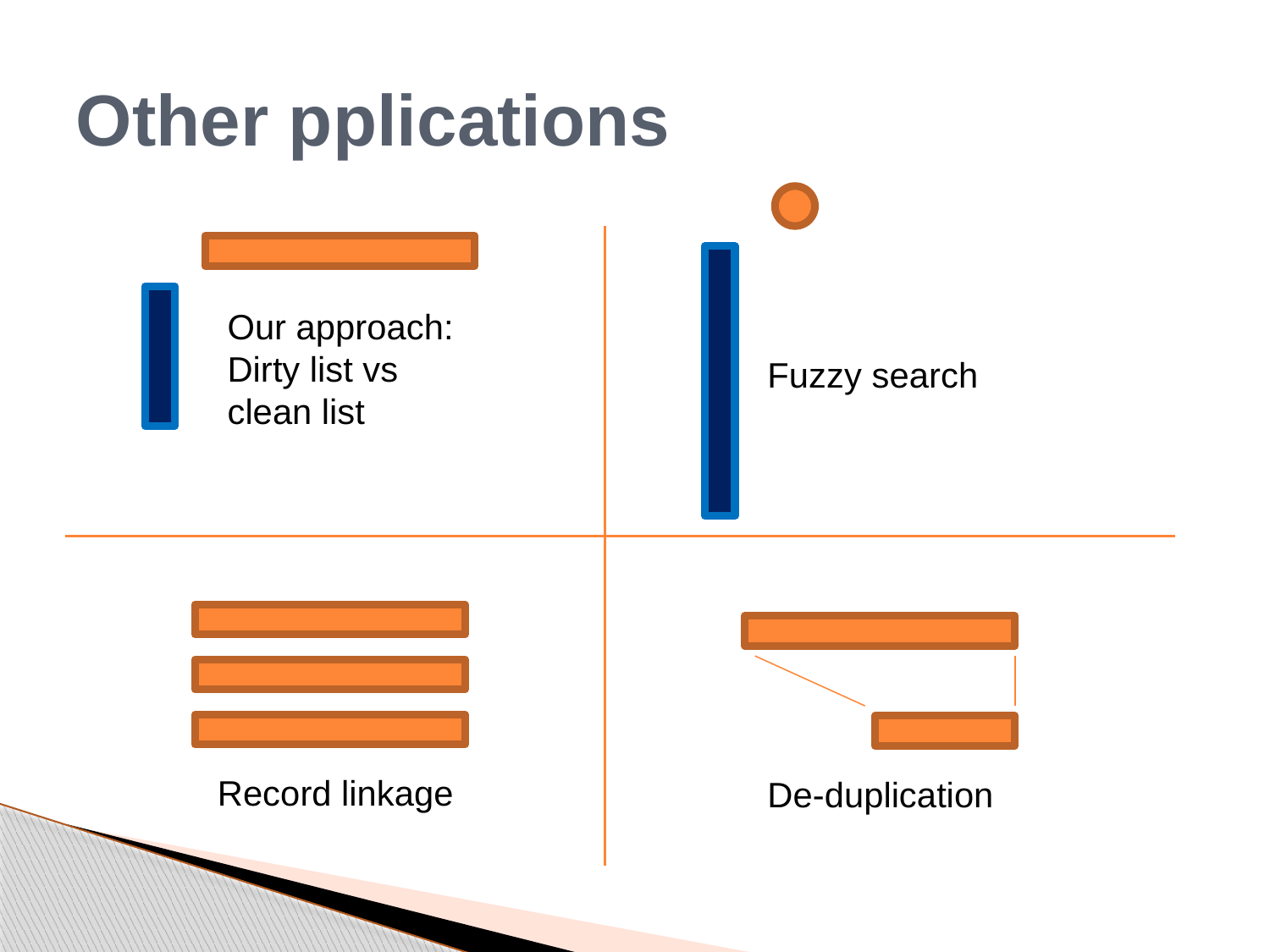

# Other pplications

Our approach: Dirty list vs clean list
Fuzzy search

Record linkage
De-duplication